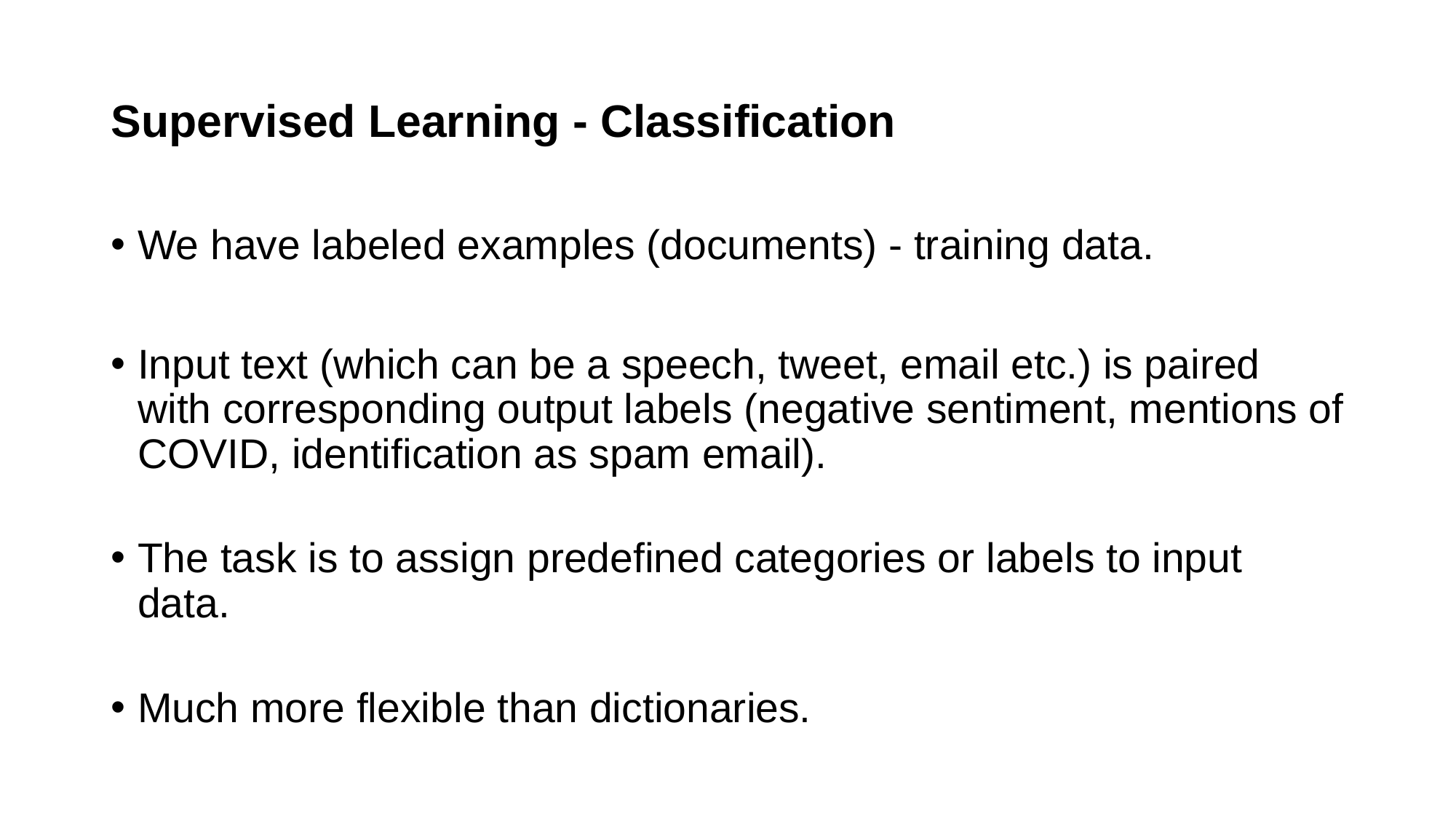

# Supervised Learning - Classification
We have labeled examples (documents) - training data.

Input text (which can be a speech, tweet, email etc.) is paired with corresponding output labels (negative sentiment, mentions of COVID, identification as spam email).
The task is to assign predefined categories or labels to input data.
Much more flexible than dictionaries.